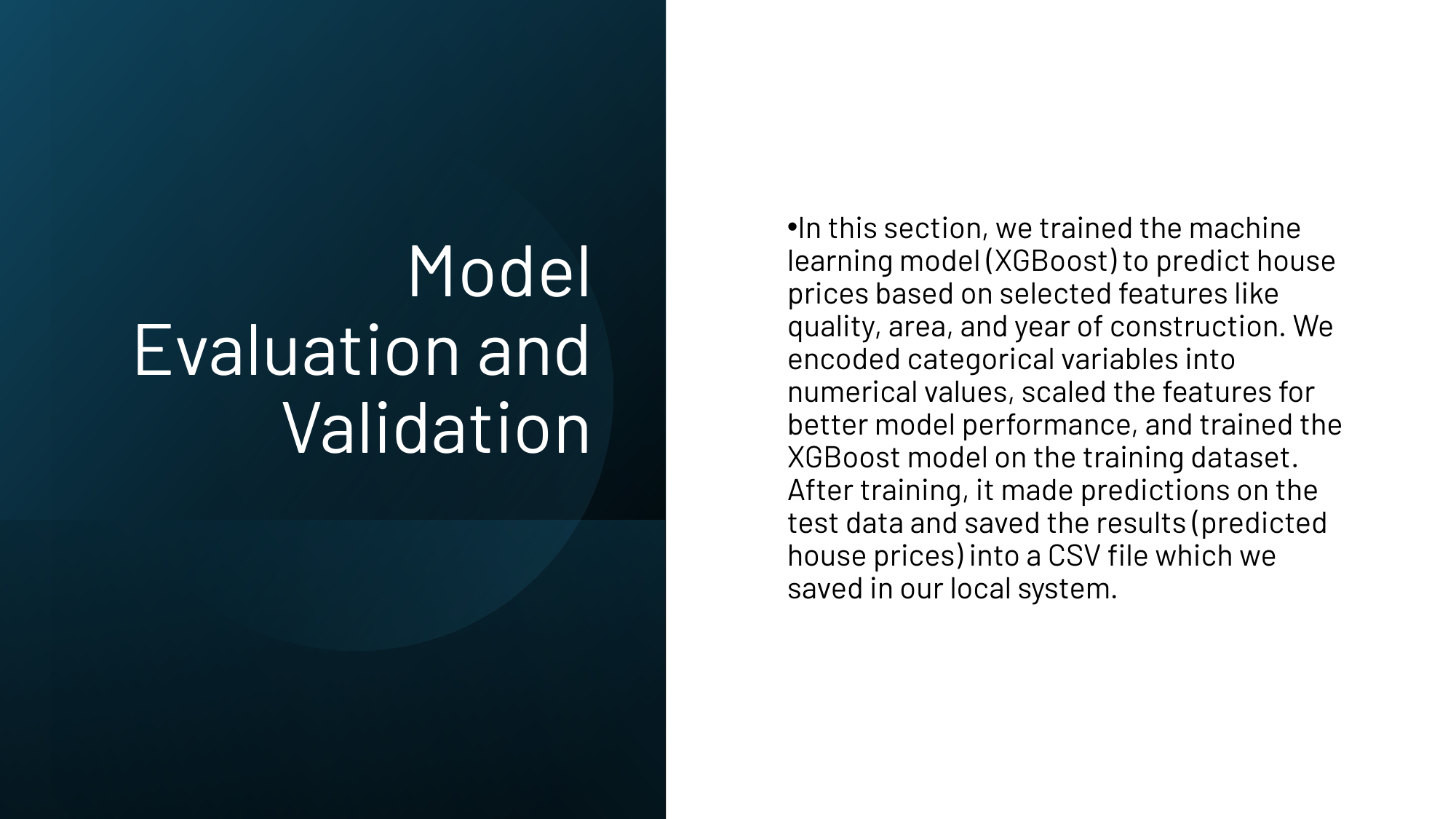

# Model Evaluation and Validation

In this section, we trained the machine learning model (XGBoost) to predict house prices based on selected features like quality, area, and year of construction. We encoded categorical variables into numerical values, scaled the features for better model performance, and trained the XGBoost model on the training dataset. After training, it made predictions on the test data and saved the results (predicted house prices) into a CSV file which we saved in our local system.